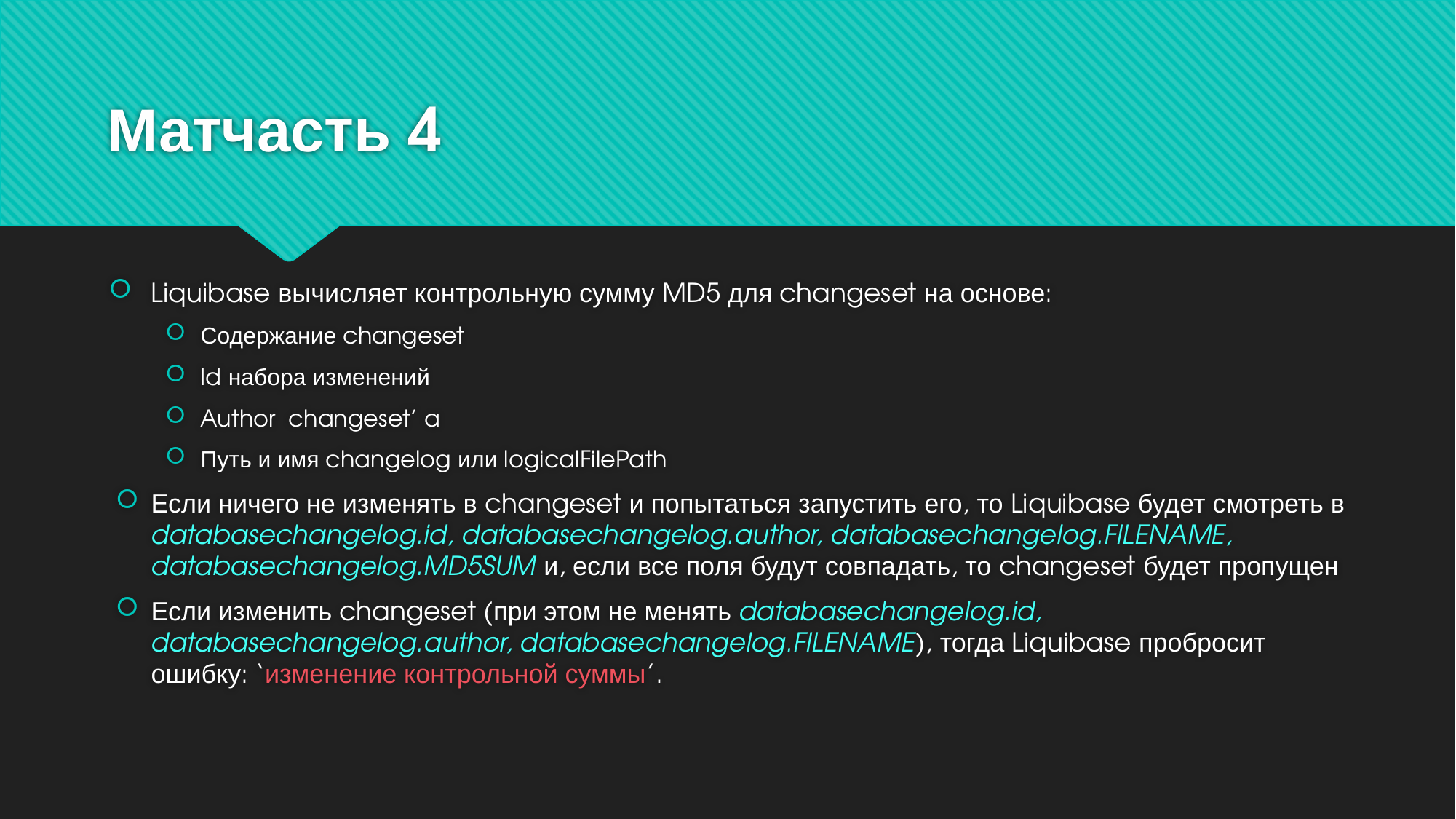

# Матчасть 4
Liquibase вычисляет контрольную сумму MD5 для changeset на основе:
Содержание changeset
Id набора изменений
Author  changeset’ a
Путь и имя changelog или logicalFilePath
Если ничего не изменять в changeset и попытаться запустить его, то Liquibase будет смотреть в databasechangelog.id, databasechangelog.author, databasechangelog.FILENAME, databasechangelog.MD5SUM и, если все поля будут совпадать, то changeset будет пропущен
Если изменить changeset (при этом не менять databasechangelog.id, databasechangelog.author, databasechangelog.FILENAME), тогда Liquibase пробросит ошибку: ‘изменение контрольной суммы’.